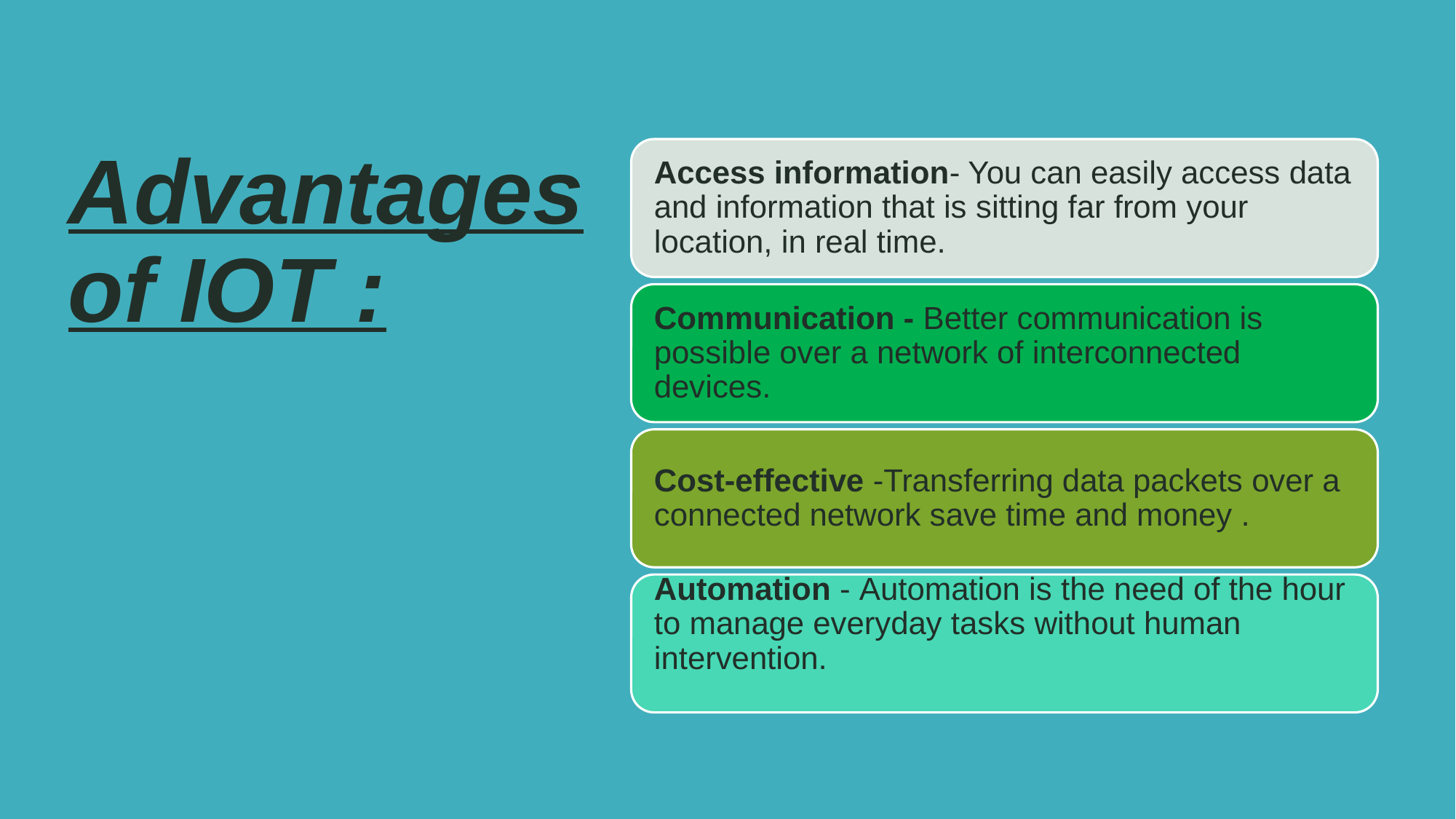

# Advantages of IOT :
Access information- You can easily access data and information that is sitting far from your location, in real time.
Communication - Better communication is possible over a network of interconnected devices.
Cost-effective -Transferring data packets over a connected network save time and money .
Automation - Automation is the need of the hour to manage everyday tasks without human intervention.